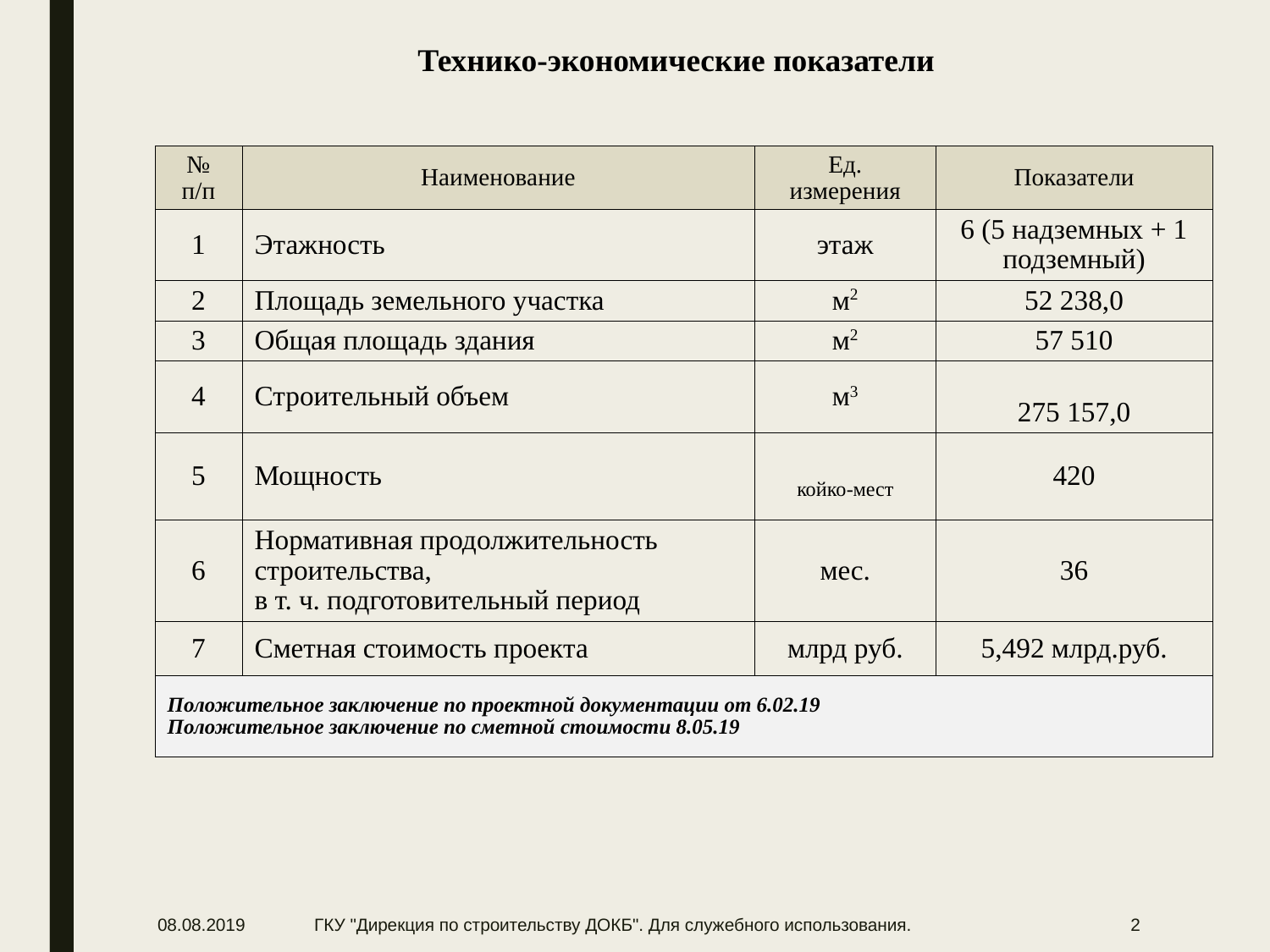

Технико-экономические показатели
| № п/п | Наименование | Ед. измерения | Показатели |
| --- | --- | --- | --- |
| 1 | Этажность | этаж | 6 (5 надземных + 1 подземный) |
| 2 | Площадь земельного участка | м2 | 52 238,0 |
| 3 | Общая площадь здания | м2 | 57 510 |
| 4 | Строительный объем | м3 | 275 157,0 |
| 5 | Мощность | койко-мест | 420 |
| 6 | Нормативная продолжительность строительства, в т. ч. подготовительный период | мес. | 36 |
| 7 | Сметная стоимость проекта | млрд руб. | 5,492 млрд.руб. |
| Положительное заключение по проектной документации от 6.02.19 Положительное заключение по сметной стоимости 8.05.19 |  |  |  |

08.08.2019
ГКУ "Дирекция по строительству ДОКБ". Для служебного использования.
2